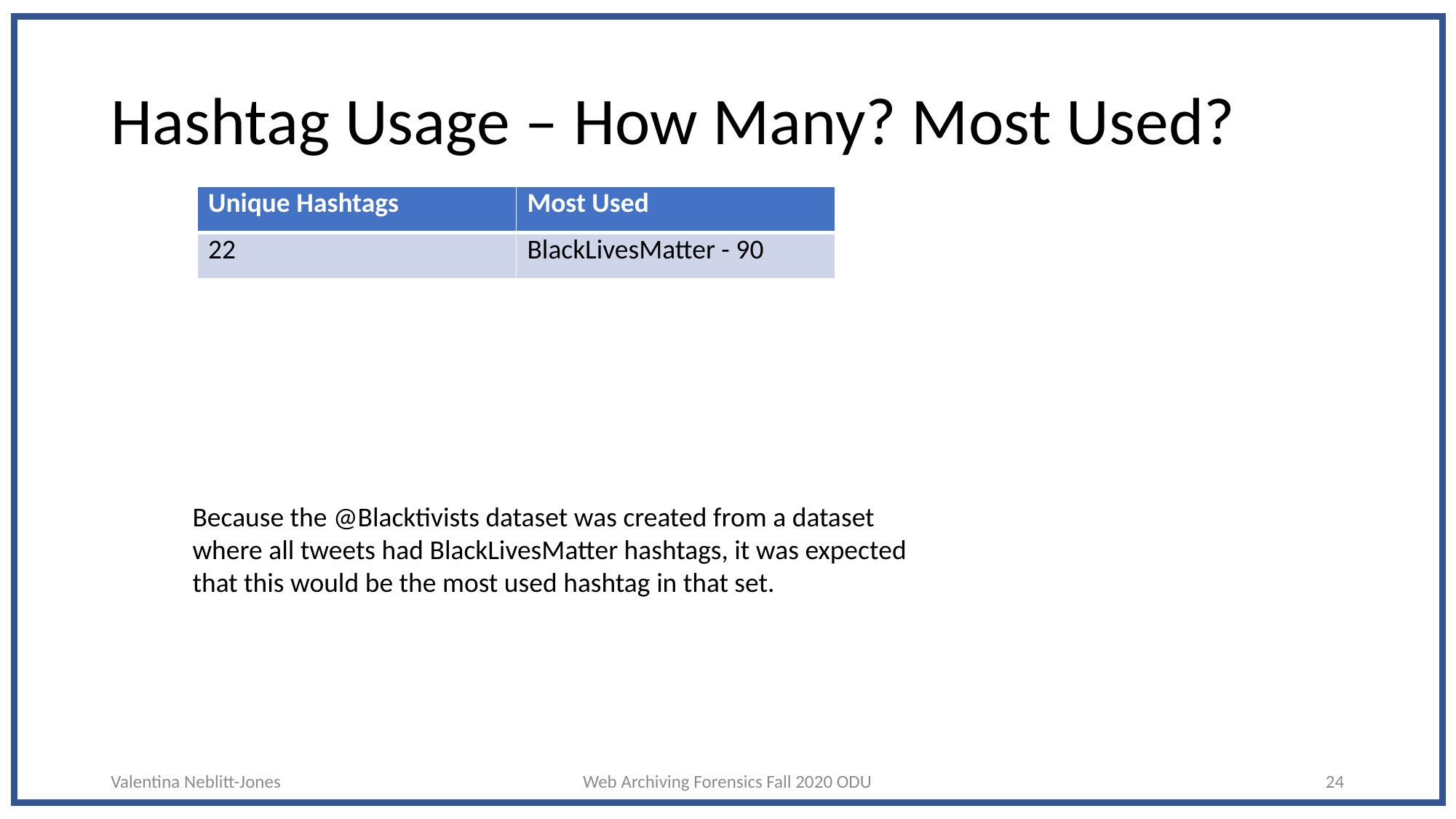

# Hashtag Usage – How Many? Most Used?
| Unique Hashtags | Most Used |
| --- | --- |
| 22 | BlackLivesMatter - 90 |
Because the @Blacktivists dataset was created from a dataset where all tweets had BlackLivesMatter hashtags, it was expected that this would be the most used hashtag in that set.
Valentina Neblitt-Jones
Web Archiving Forensics Fall 2020 ODU
24